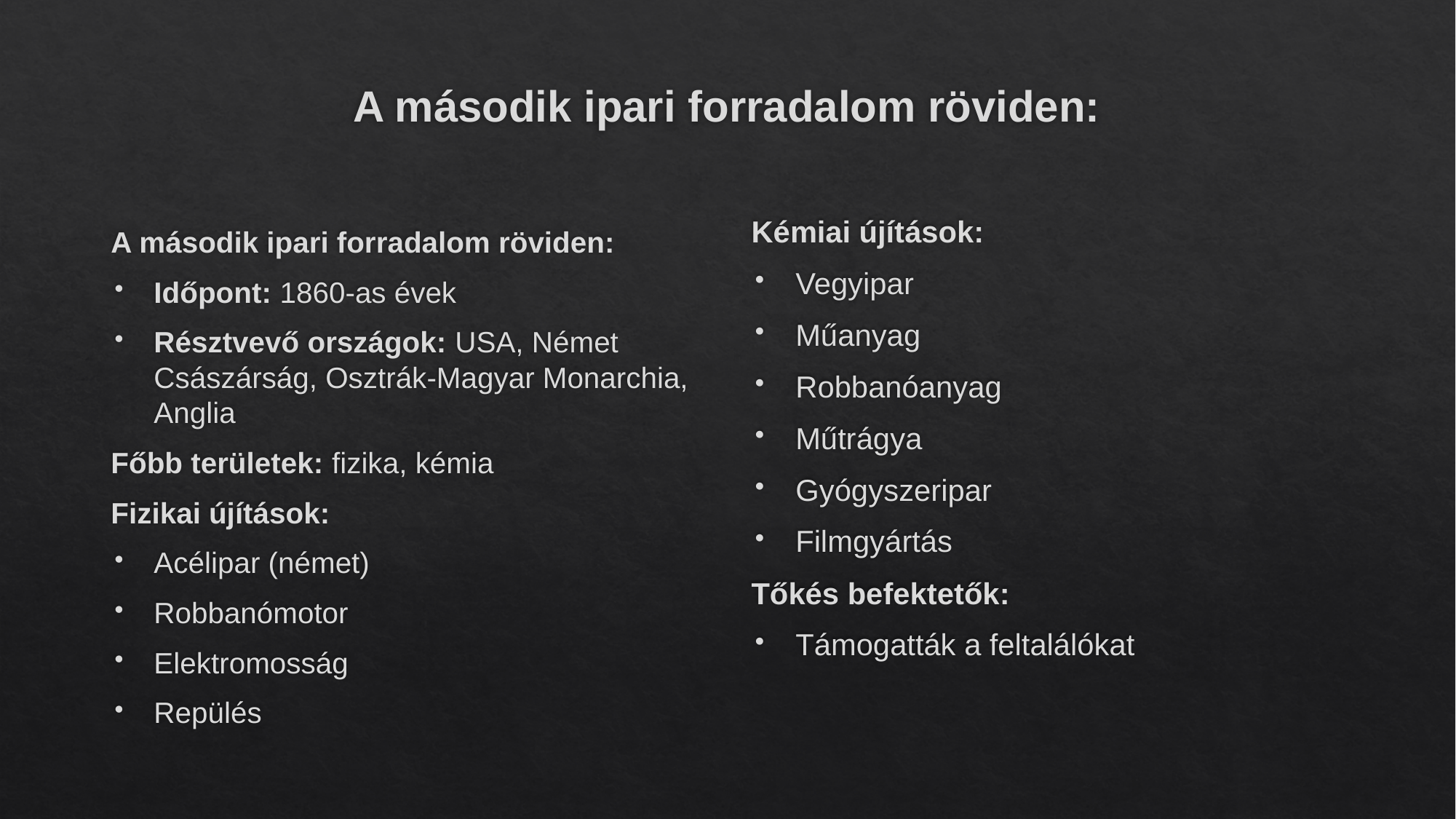

# A második ipari forradalom röviden:
Kémiai újítások:
Vegyipar
Műanyag
Robbanóanyag
Műtrágya
Gyógyszeripar
Filmgyártás
Tőkés befektetők:
Támogatták a feltalálókat

A második ipari forradalom röviden:
Időpont: 1860-as évek
Résztvevő országok: USA, Német Császárság, Osztrák-Magyar Monarchia, Anglia
Főbb területek: fizika, kémia
Fizikai újítások:
Acélipar (német)
Robbanómotor
Elektromosság
Repülés